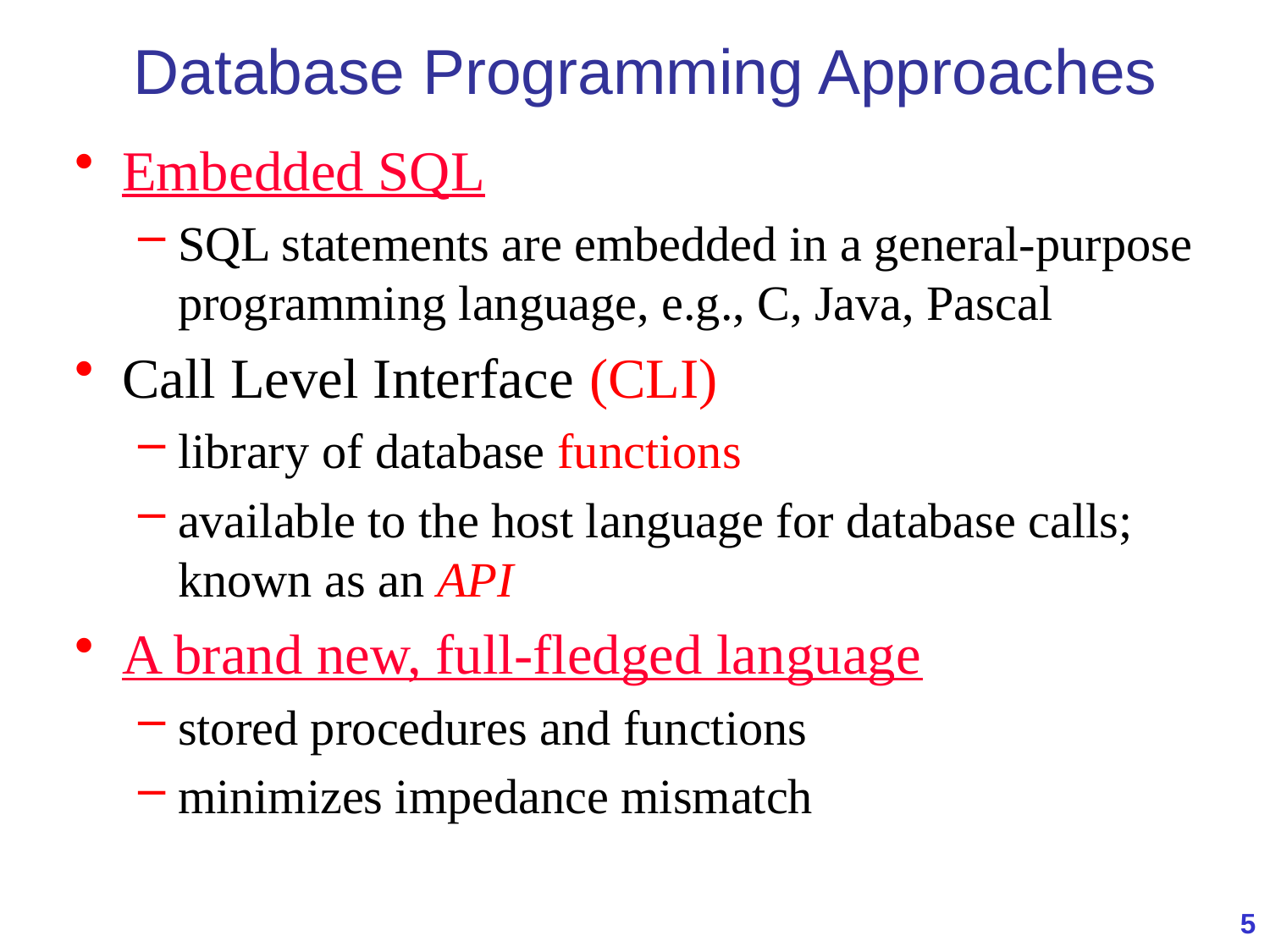

# Database Programming Approaches
Embedded SQL
SQL statements are embedded in a general-purpose programming language, e.g., C, Java, Pascal
Call Level Interface (CLI)
library of database functions
available to the host language for database calls; known as an API
A brand new, full-fledged language
stored procedures and functions
minimizes impedance mismatch
5